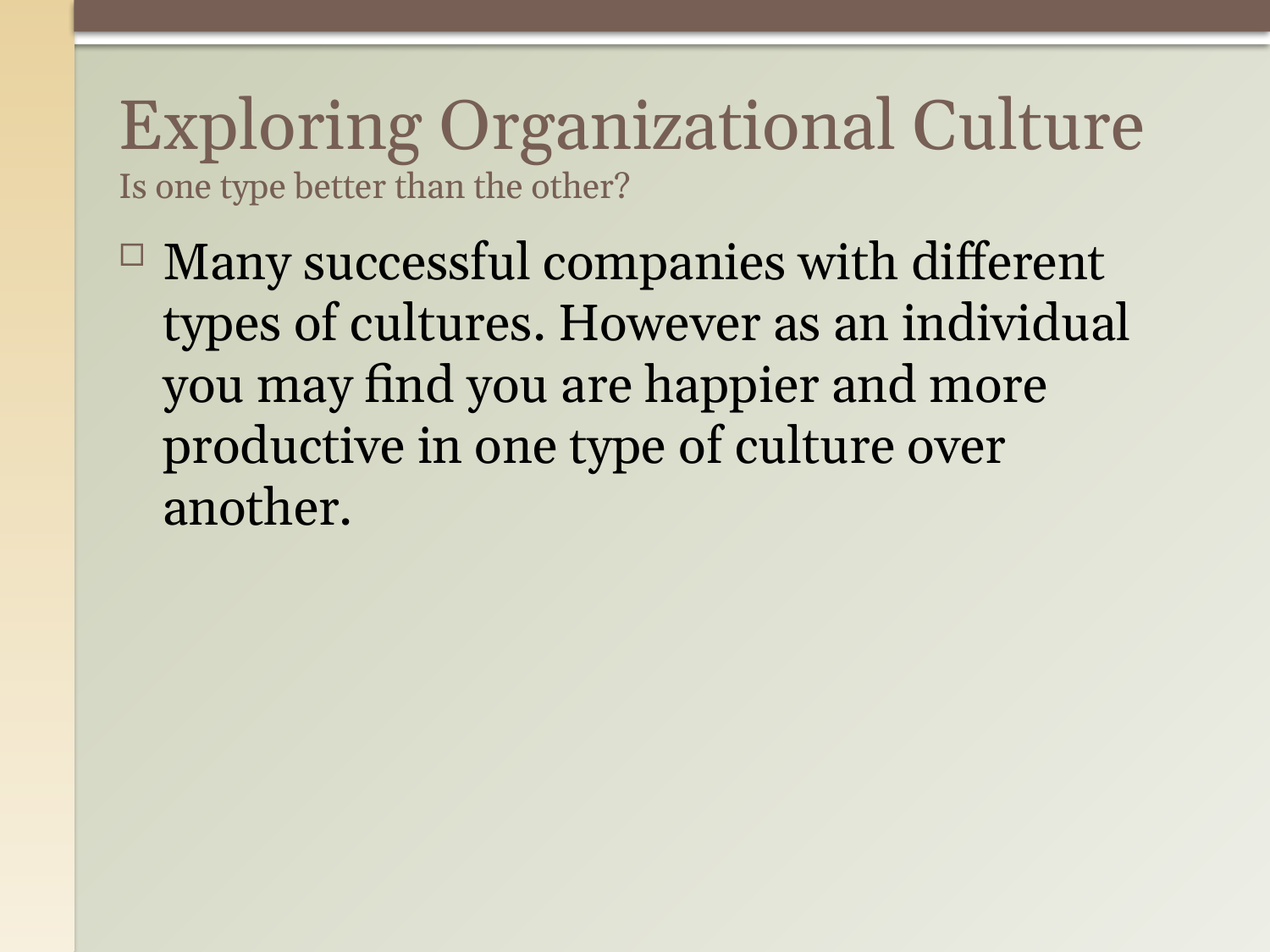

# Exploring Organizational Culture Is one type better than the other?
Many successful companies with different types of cultures. However as an individual you may find you are happier and more productive in one type of culture over another.